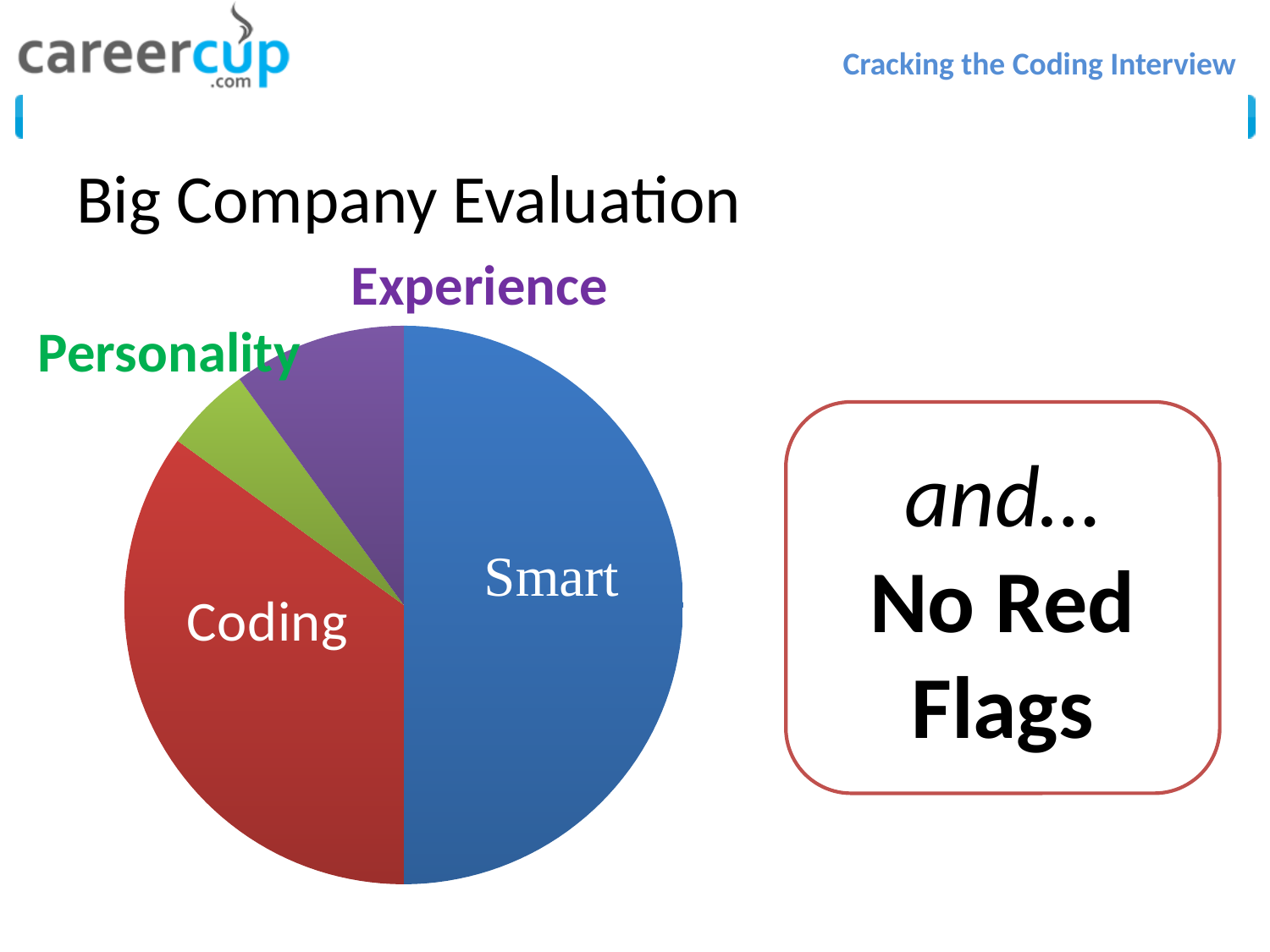

# Big Company Evaluation
Experience

### Chart

| Category | Column1 |
|---|---|
| Smart | 50.0 |
| Coding | 35.0 |
| Personality | 5.0 |
| Experience | 10.0 |
Personality
and…
No Red Flags